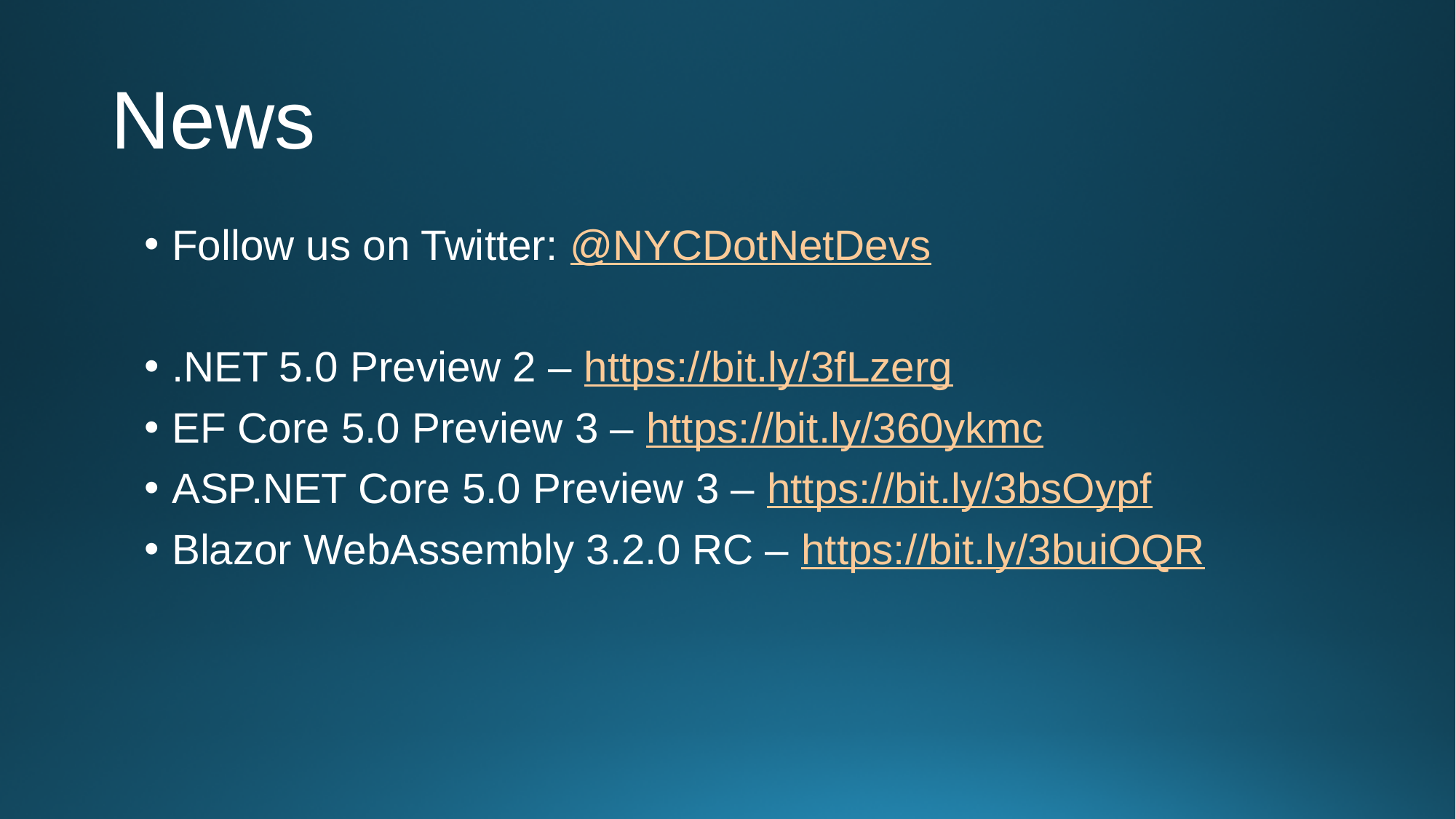

# News
Follow us on Twitter: @NYCDotNetDevs

.NET 5.0 Preview 2 – https://bit.ly/3fLzerg
EF Core 5.0 Preview 3 – https://bit.ly/360ykmc
ASP.NET Core 5.0 Preview 3 – https://bit.ly/3bsOypf
Blazor WebAssembly 3.2.0 RC – https://bit.ly/3buiOQR